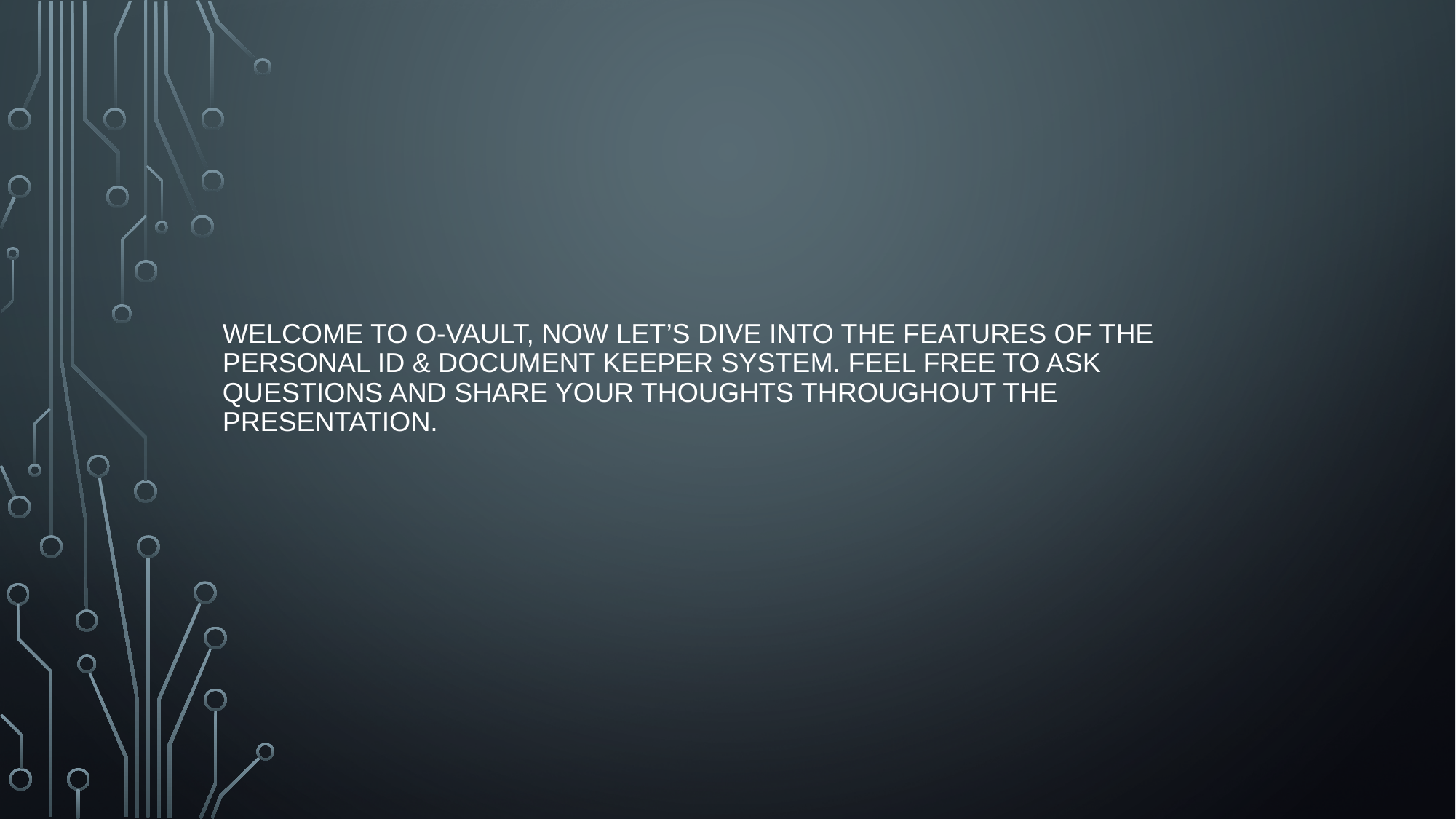

# WELCOME TO O-VAULT, NOW LET’S DIVE INTO THE FEATURES OF THE PERSONAL ID & DOCUMENT KEEPER SYSTEM. Feel free to ask questions and share your thoughts throughout the presentation.